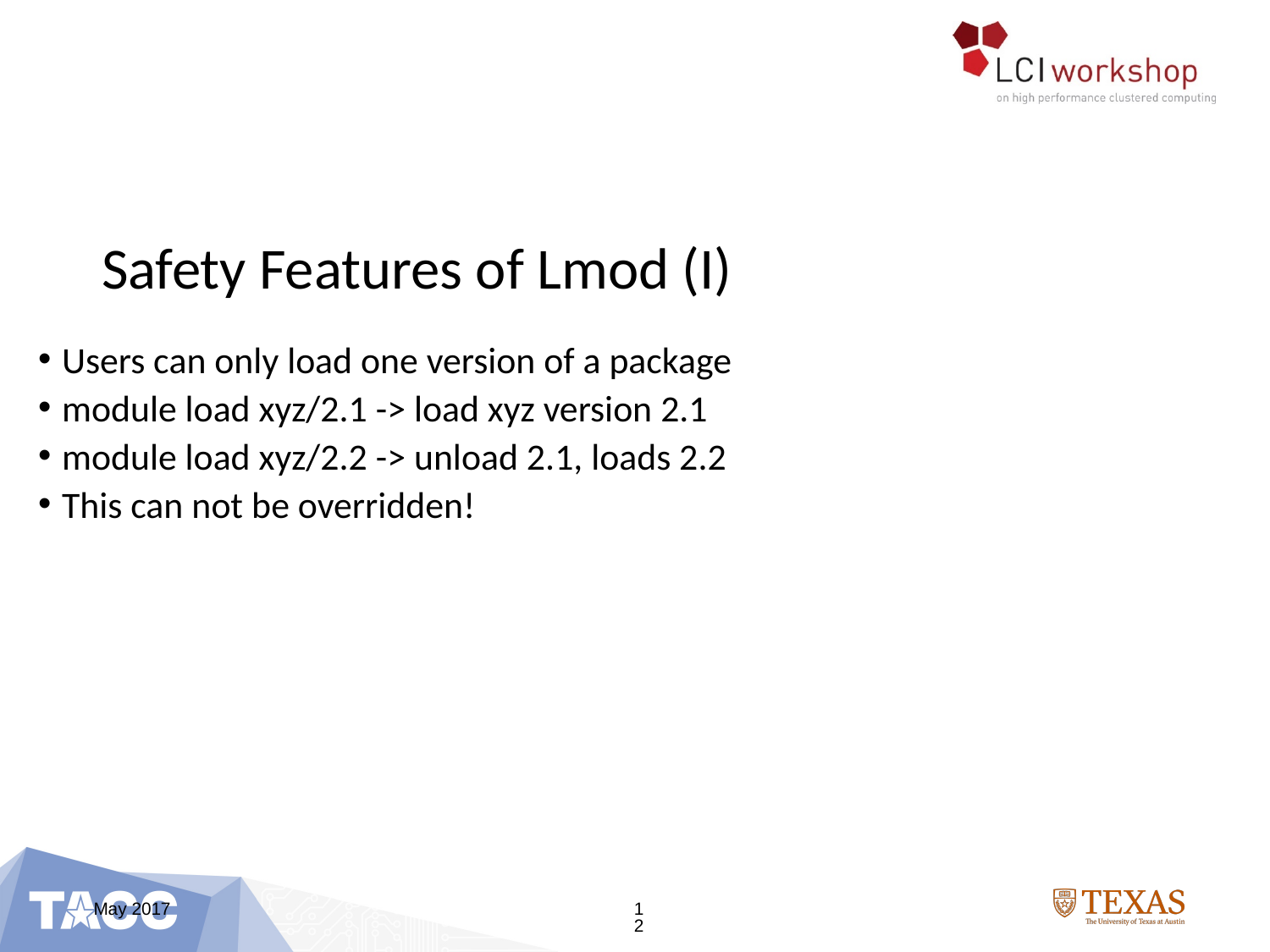

# Safety Features of Lmod (I)
Users can only load one version of a package
module load xyz/2.1 -> load xyz version 2.1
module load xyz/2.2 -> unload 2.1, loads 2.2
This can not be overridden!
May 2017
12